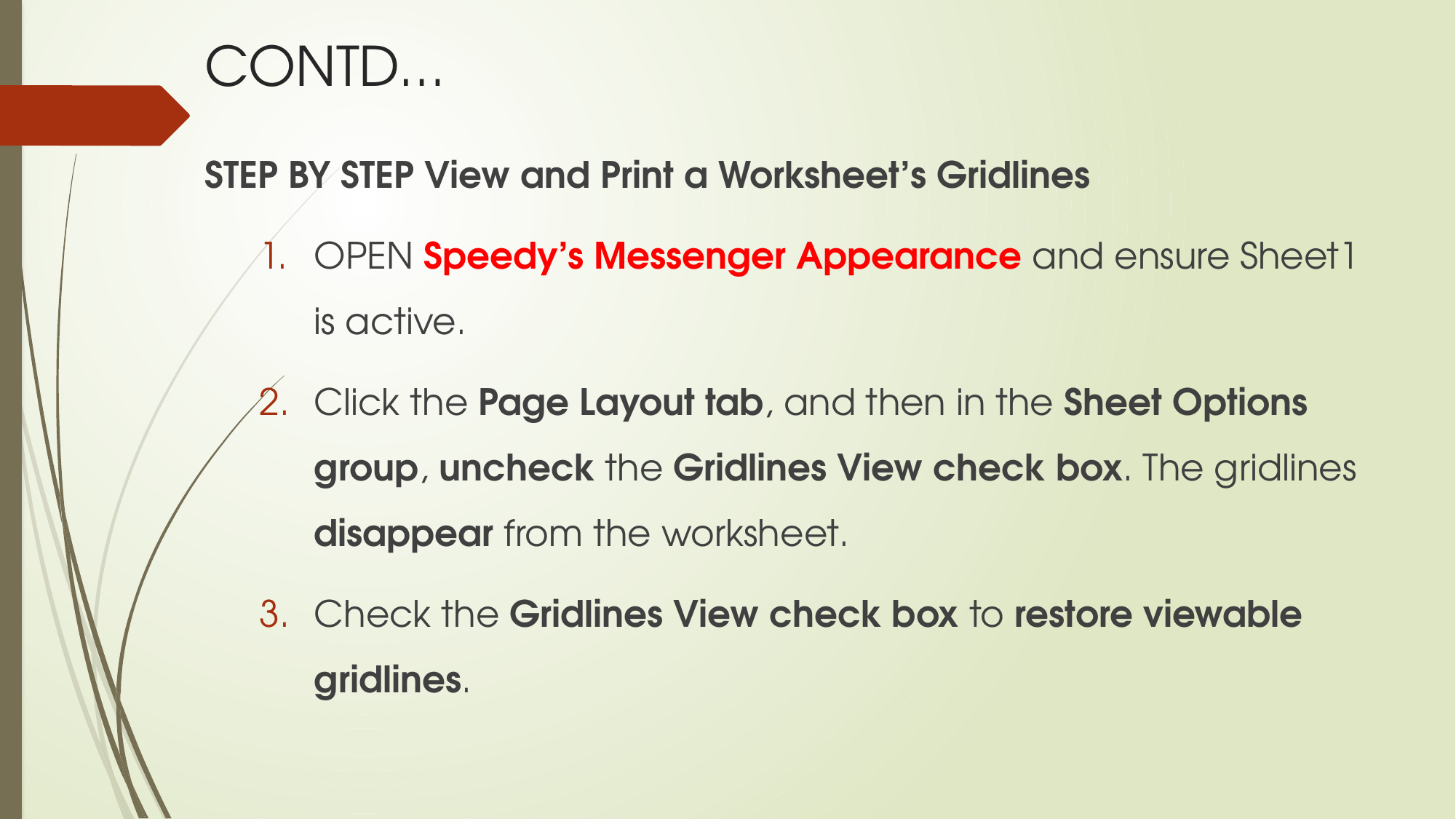

# CONTD…
STEP BY STEP View and Print a Worksheet’s Gridlines
OPEN Speedy’s Messenger Appearance and ensure Sheet1 is active.
Click the Page Layout tab, and then in the Sheet Options group, uncheck the Gridlines View check box. The gridlines disappear from the worksheet.
Check the Gridlines View check box to restore viewable gridlines.